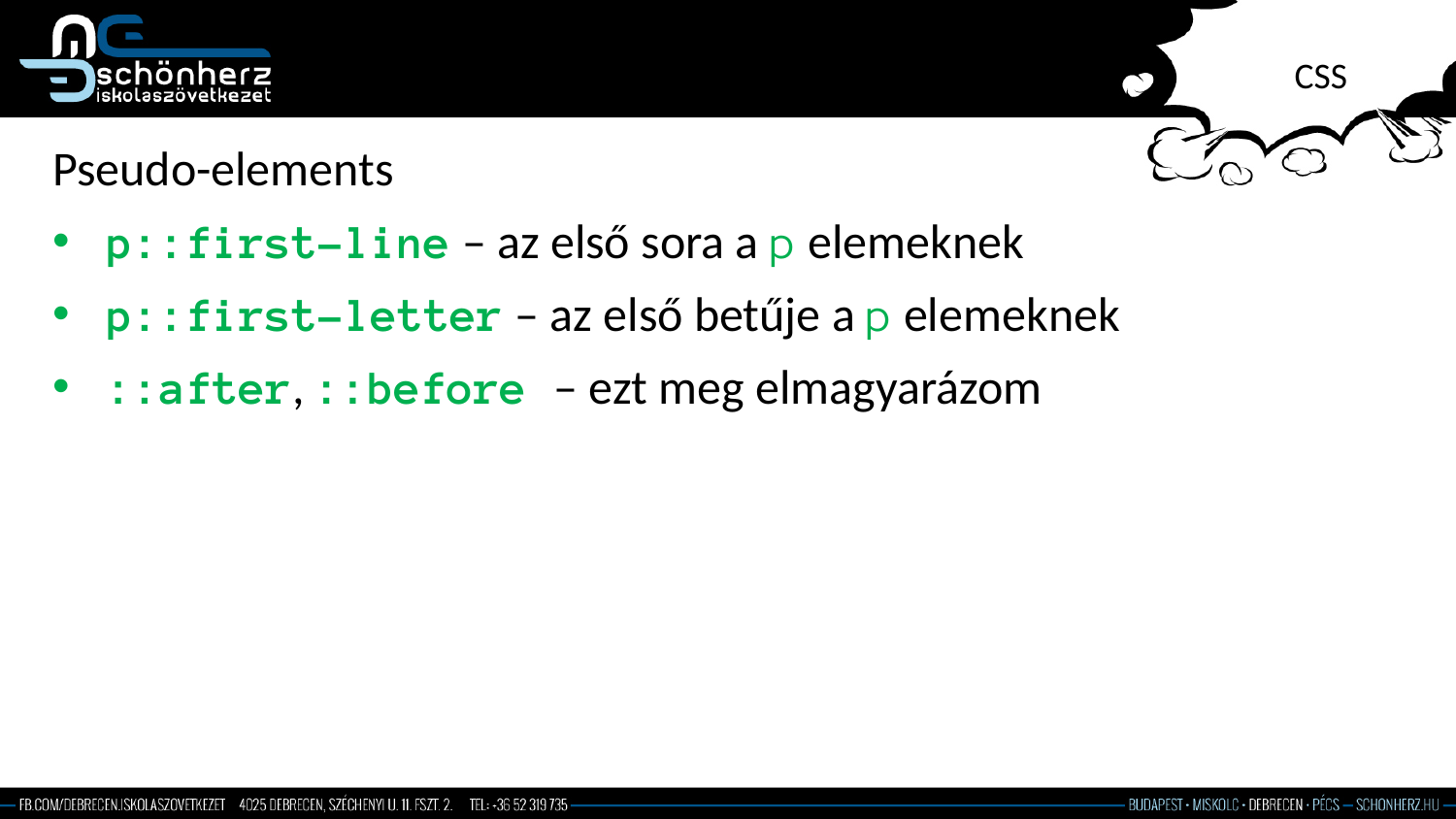

# CSS
Pseudo-elements
p::first-line – az első sora a p elemeknek
p::first-letter – az első betűje a p elemeknek
::after, ::before – ezt meg elmagyarázom